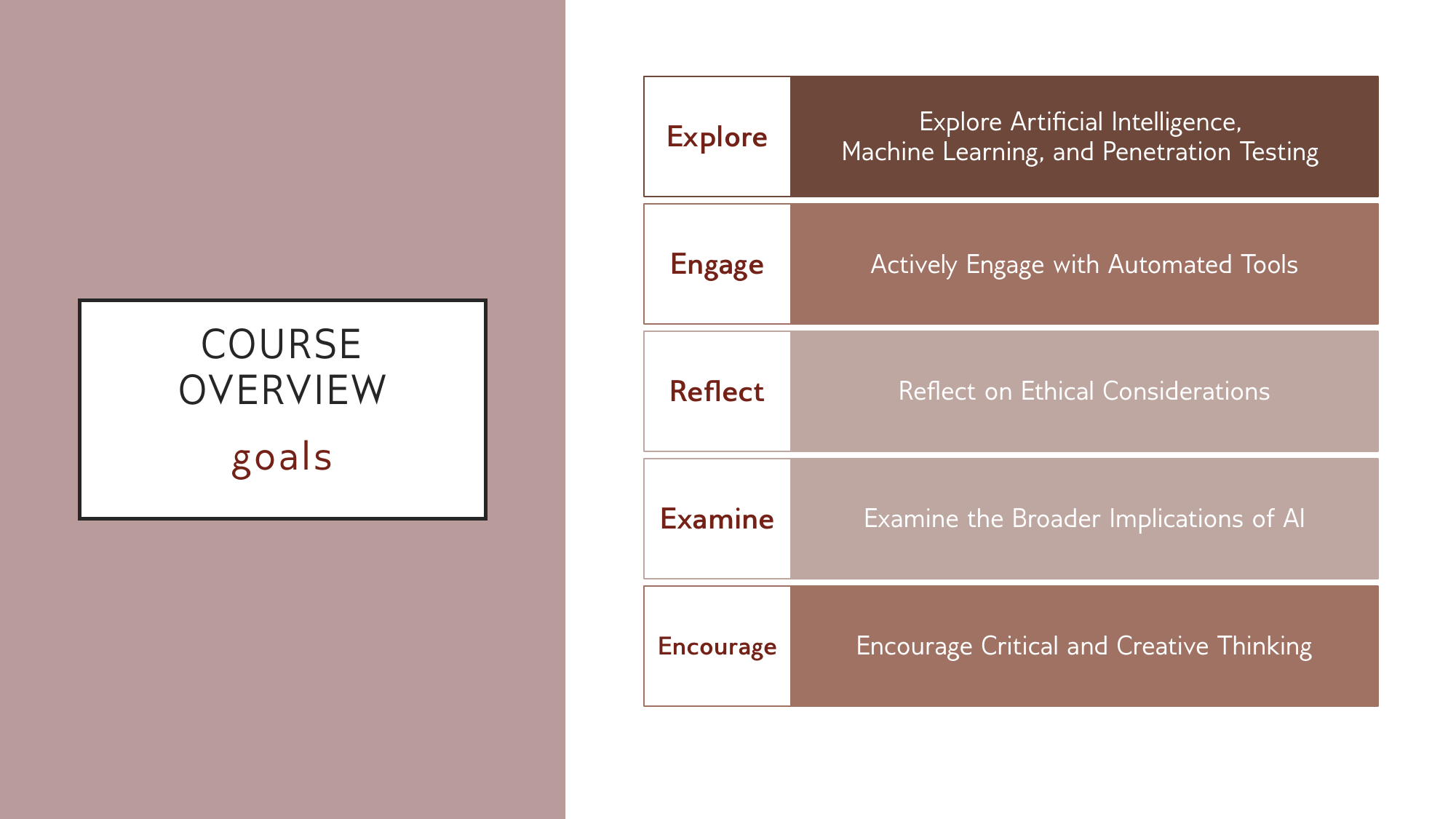

Explore Artificial Intelligence,
Machine Learning, and Penetration Testing
Explore
Actively Engage with Automated Tools
Engage
Reflect on Ethical Considerations
Reflect
Examine the Broader Implications of AI
Examine
Encourage Critical and Creative Thinking
Encourage
# Course Overview
goals